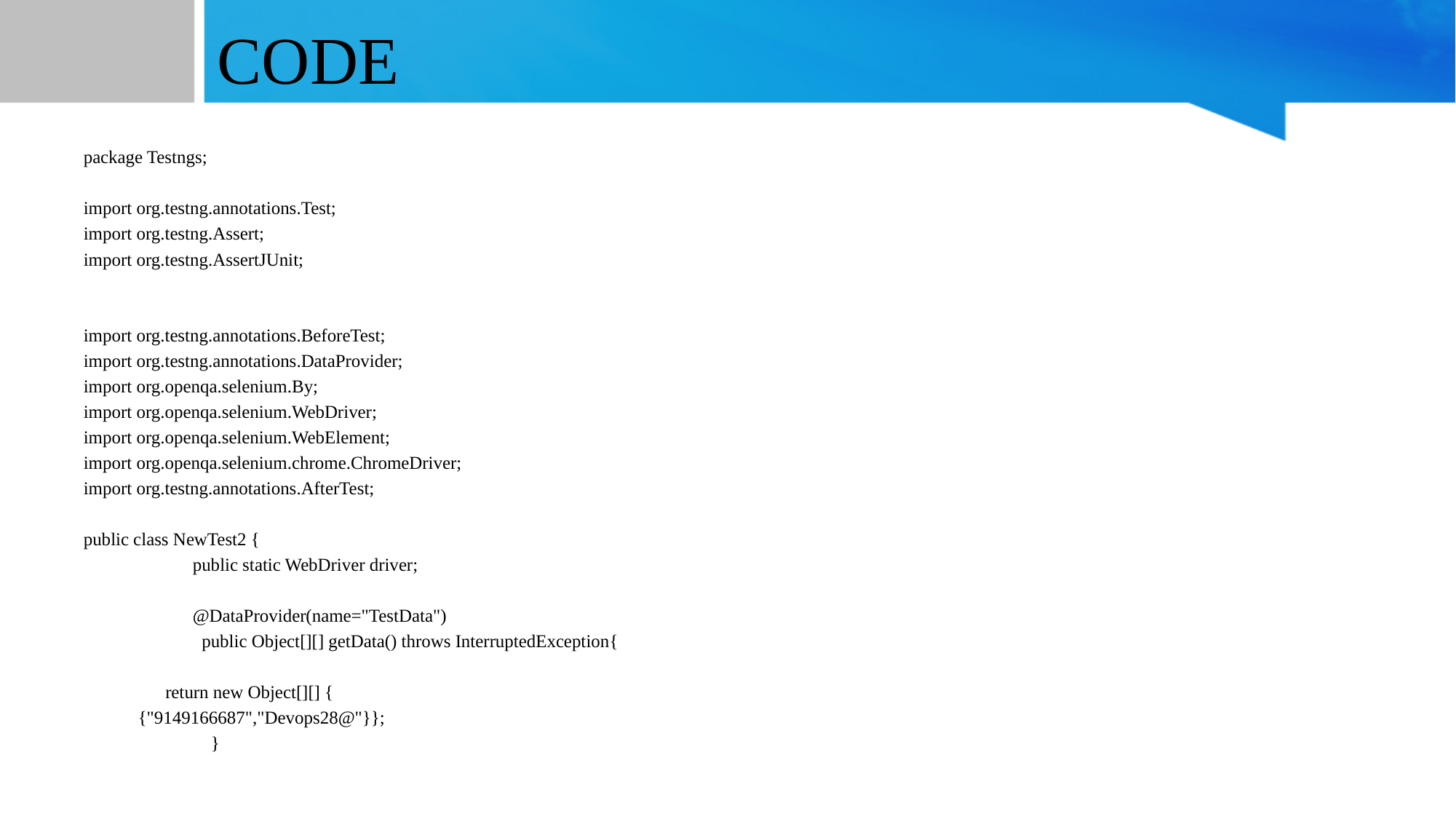

# CODE
package Testngs;

import org.testng.annotations.Test;
import org.testng.Assert;
import org.testng.AssertJUnit;

import org.testng.annotations.BeforeTest;
import org.testng.annotations.DataProvider;
import org.openqa.selenium.By;
import org.openqa.selenium.WebDriver;
import org.openqa.selenium.WebElement;
import org.openqa.selenium.chrome.ChromeDriver;
import org.testng.annotations.AfterTest;

public class NewTest2 {
	public static WebDriver driver;

	@DataProvider(name="TestData")
	  public Object[][] getData() throws InterruptedException{

                  return new Object[][] {
            {"9149166687","Devops28@"}};
	    }